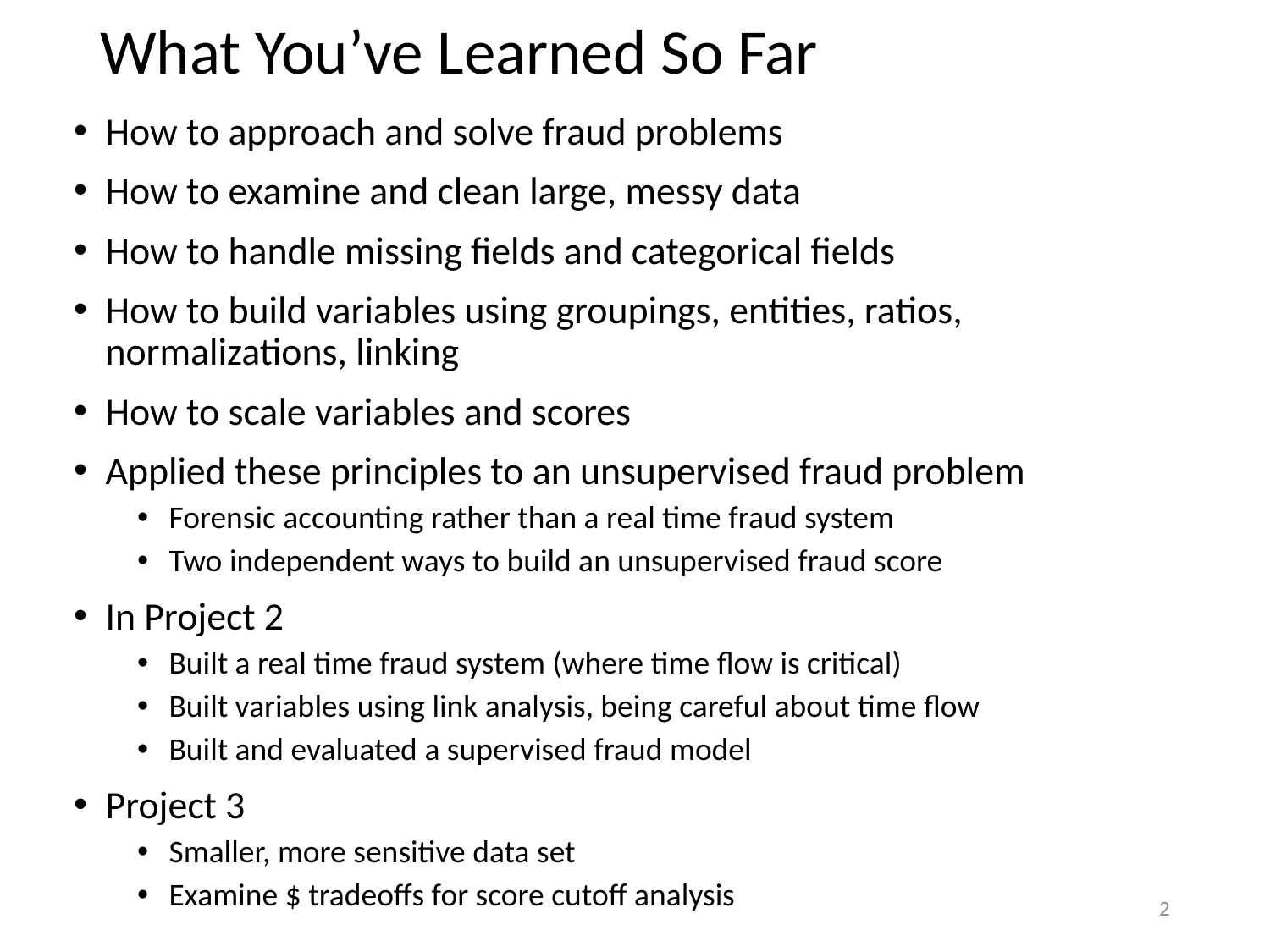

# What You’ve Learned So Far
How to approach and solve fraud problems
How to examine and clean large, messy data
How to handle missing fields and categorical fields
How to build variables using groupings, entities, ratios, normalizations, linking
How to scale variables and scores
Applied these principles to an unsupervised fraud problem
Forensic accounting rather than a real time fraud system
Two independent ways to build an unsupervised fraud score
In Project 2
Built a real time fraud system (where time flow is critical)
Built variables using link analysis, being careful about time flow
Built and evaluated a supervised fraud model
Project 3
Smaller, more sensitive data set
Examine $ tradeoffs for score cutoff analysis
2